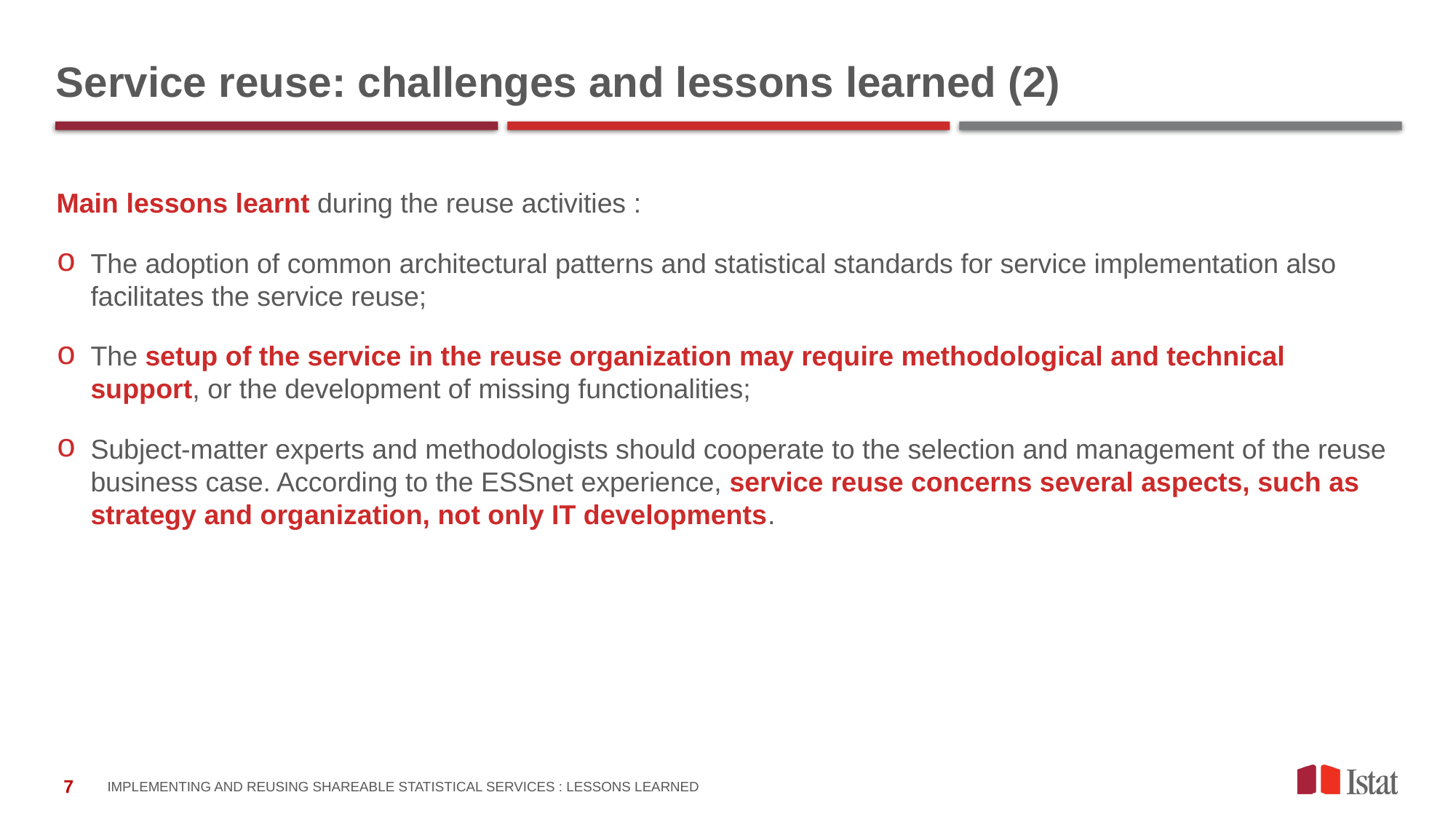

# Service reuse: challenges and lessons learned (2)
Main lessons learnt during the reuse activities :
The adoption of common architectural patterns and statistical standards for service implementation also facilitates the service reuse;
The setup of the service in the reuse organization may require methodological and technical support, or the development of missing functionalities;
Subject-matter experts and methodologists should cooperate to the selection and management of the reuse business case. According to the ESSnet experience, service reuse concerns several aspects, such as strategy and organization, not only IT developments.

Implementing and reusing shareable statistical services : lessons learned
7